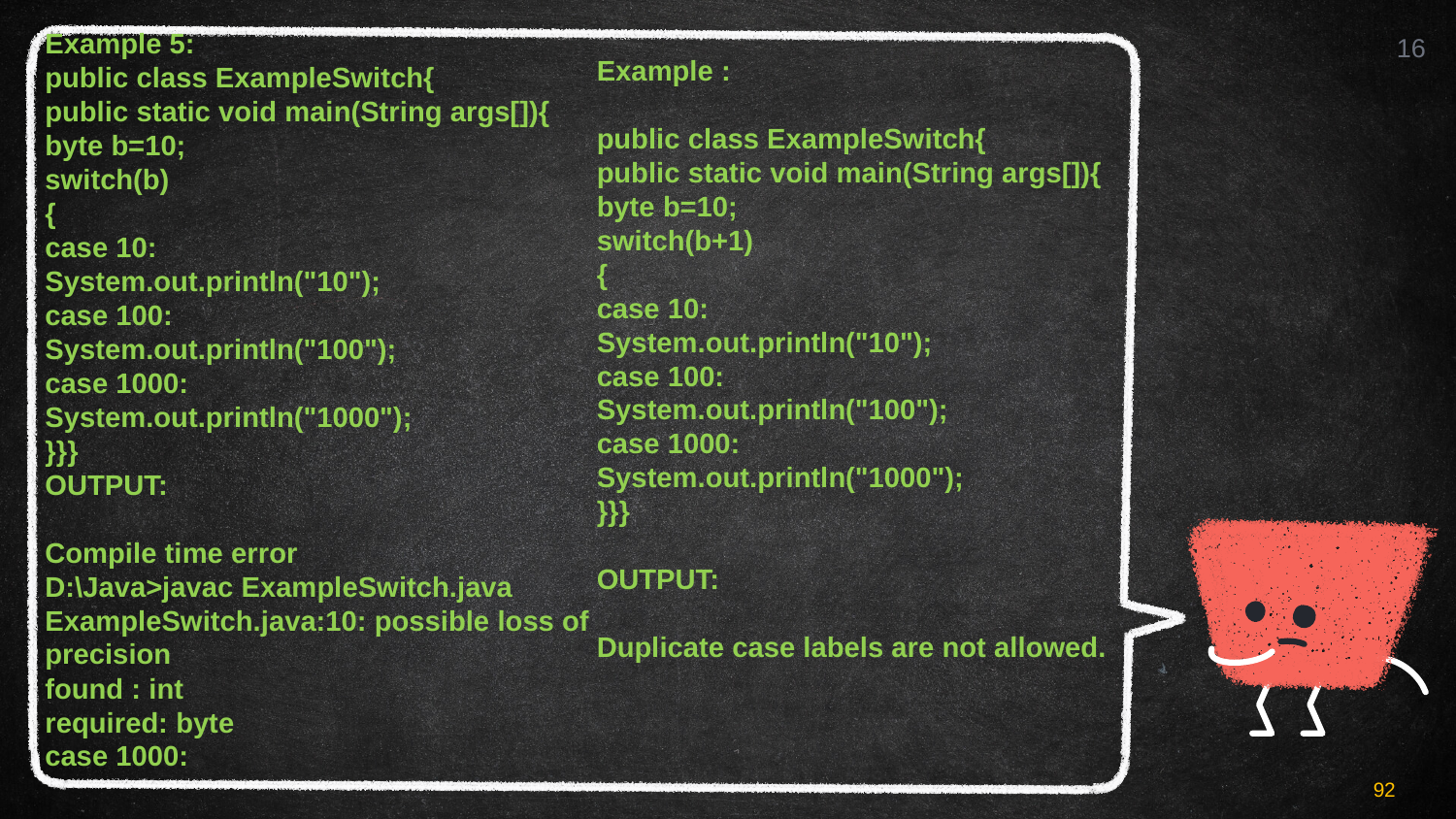

Example 5:
public class ExampleSwitch{
public static void main(String args[]){
byte b=10;
switch(b)
{
case 10:
System.out.println("10");
case 100:
System.out.println("100");
case 1000:
System.out.println("1000");
}}}
OUTPUT:

Compile time error
D:\Java>javac ExampleSwitch.java
ExampleSwitch.java:10: possible loss of precision
found : int
required: byte
case 1000:
16
Example :

public class ExampleSwitch{
public static void main(String args[]){
byte b=10;
switch(b+1)
{
case 10:
System.out.println("10");
case 100:
System.out.println("100");
case 1000:
System.out.println("1000");
}}}

OUTPUT:

Duplicate case labels are not allowed.
92